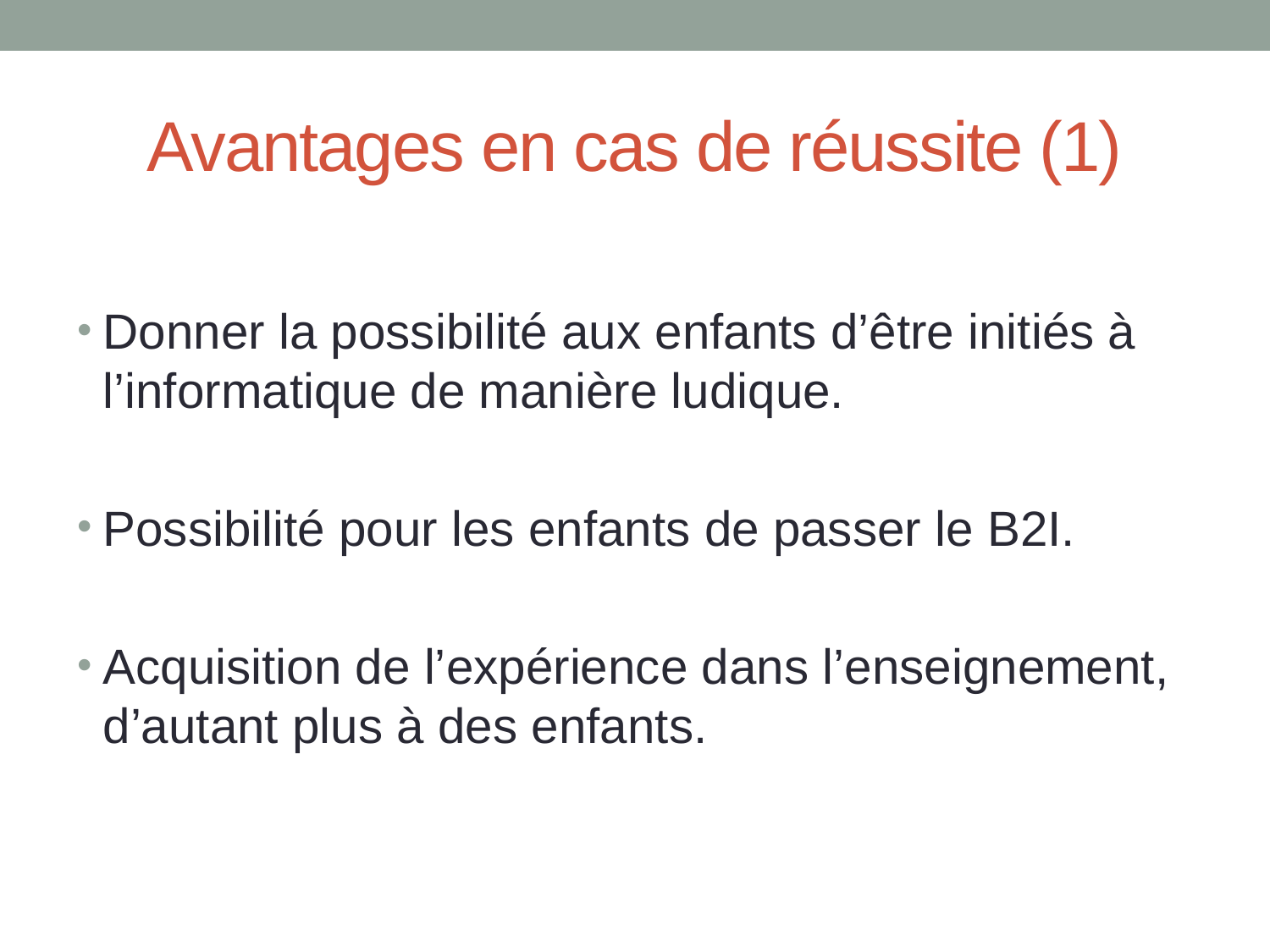

# Avantages en cas de réussite (1)
Donner la possibilité aux enfants d’être initiés à l’informatique de manière ludique.

Possibilité pour les enfants de passer le B2I.

Acquisition de l’expérience dans l’enseignement, d’autant plus à des enfants.